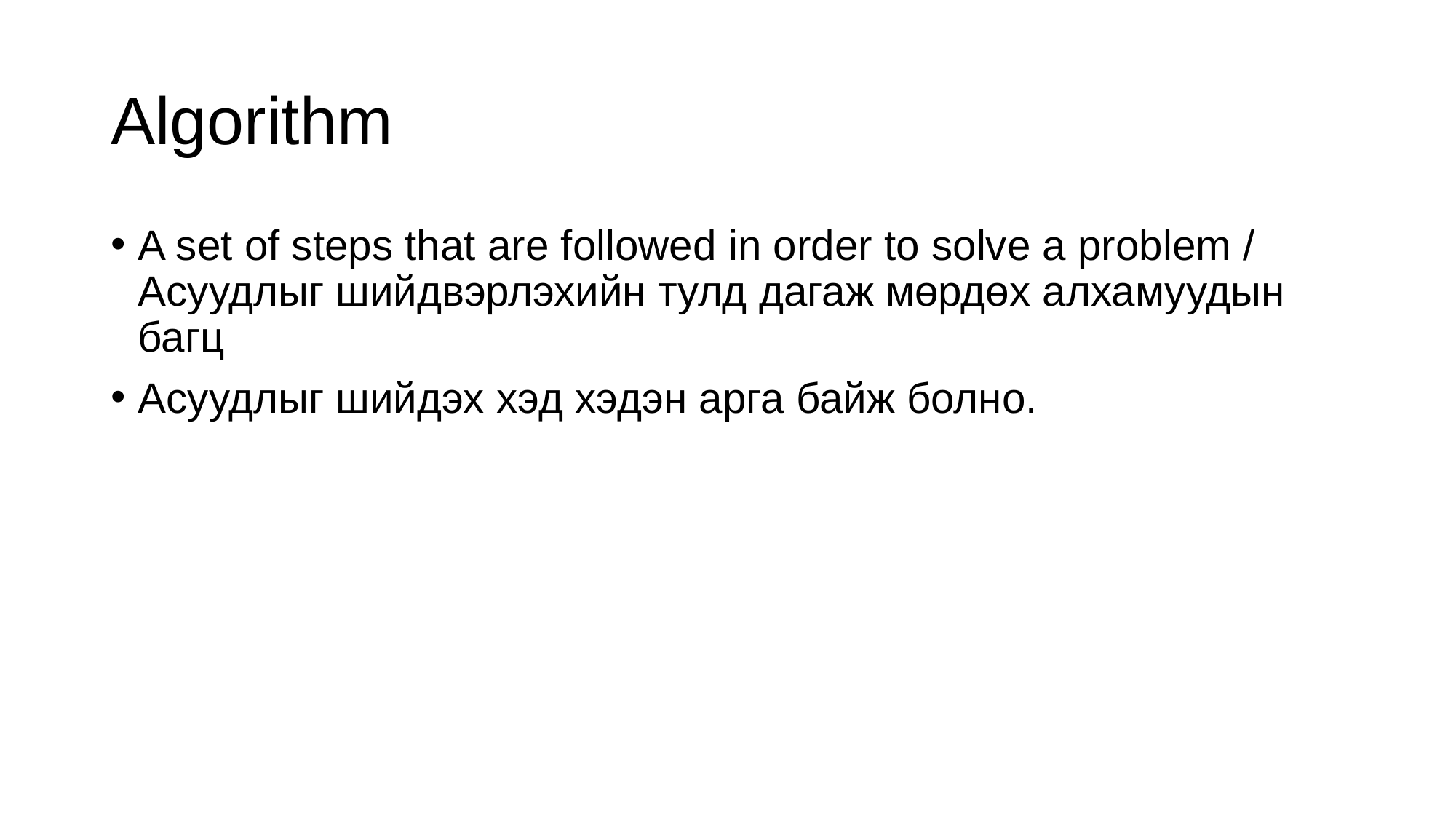

# Algorithm
A set of steps that are followed in order to solve a problem / Асуудлыг шийдвэрлэхийн тулд дагаж мөрдөх алхамуудын багц
Асуудлыг шийдэх хэд хэдэн арга байж болно.